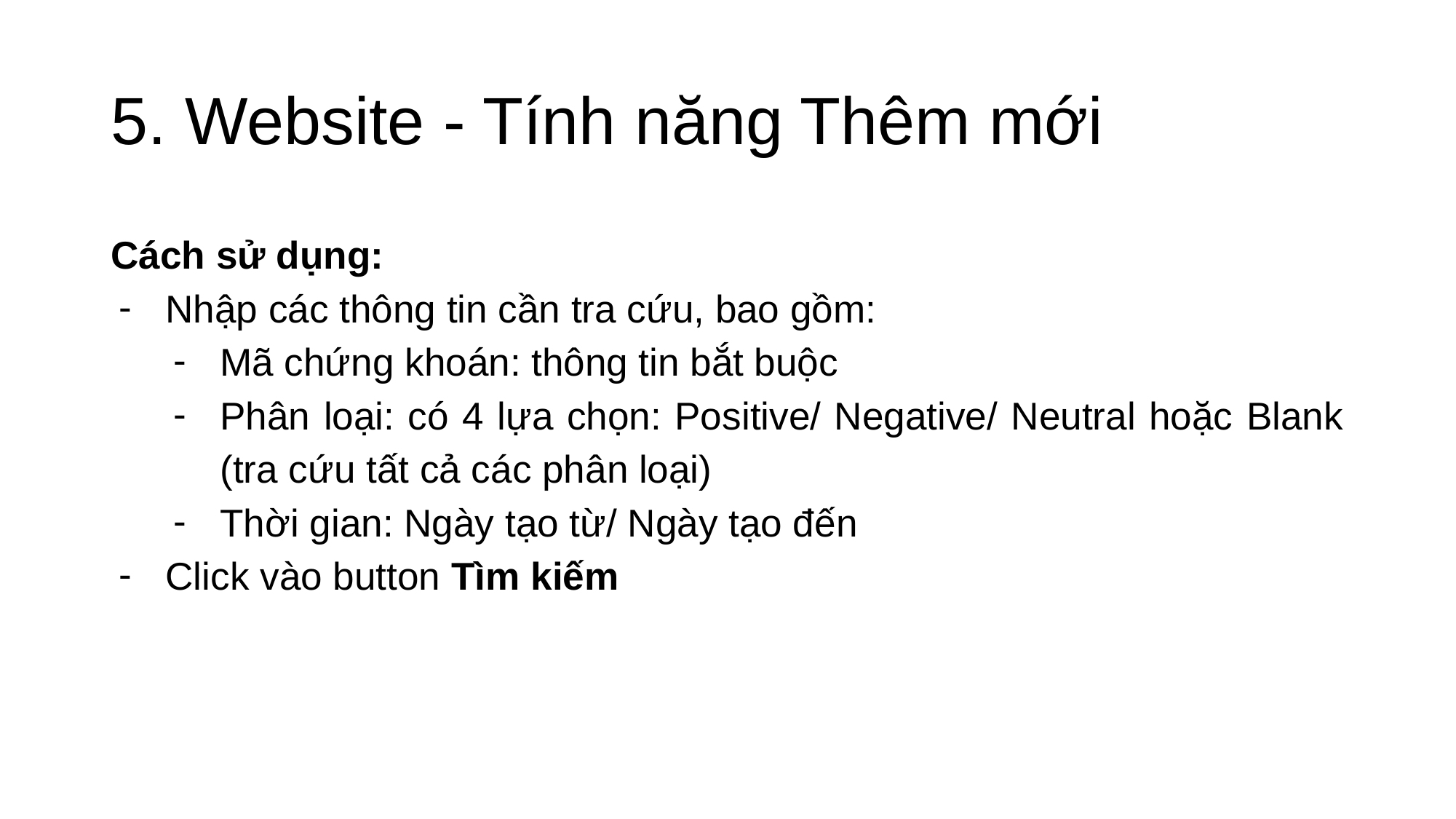

# 5. Website - Tính năng Thêm mới
Cách sử dụng:
Nhập các thông tin cần tra cứu, bao gồm:
Mã chứng khoán: thông tin bắt buộc
Phân loại: có 4 lựa chọn: Positive/ Negative/ Neutral hoặc Blank (tra cứu tất cả các phân loại)
Thời gian: Ngày tạo từ/ Ngày tạo đến
Click vào button Tìm kiếm